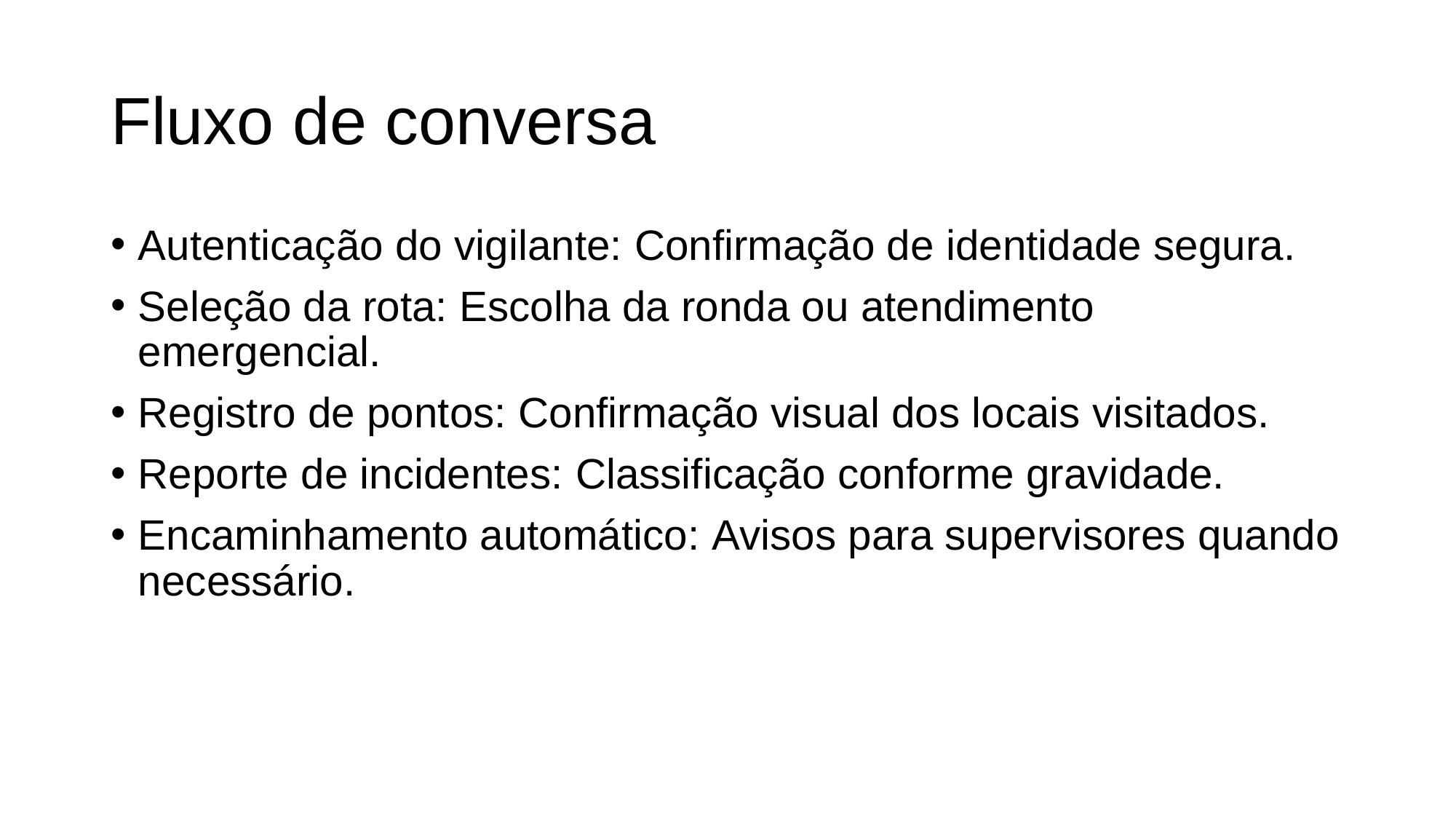

# Fluxo de conversa
Autenticação do vigilante: Confirmação de identidade segura.
Seleção da rota: Escolha da ronda ou atendimento emergencial.
Registro de pontos: Confirmação visual dos locais visitados.
Reporte de incidentes: Classificação conforme gravidade.
Encaminhamento automático: Avisos para supervisores quando necessário.